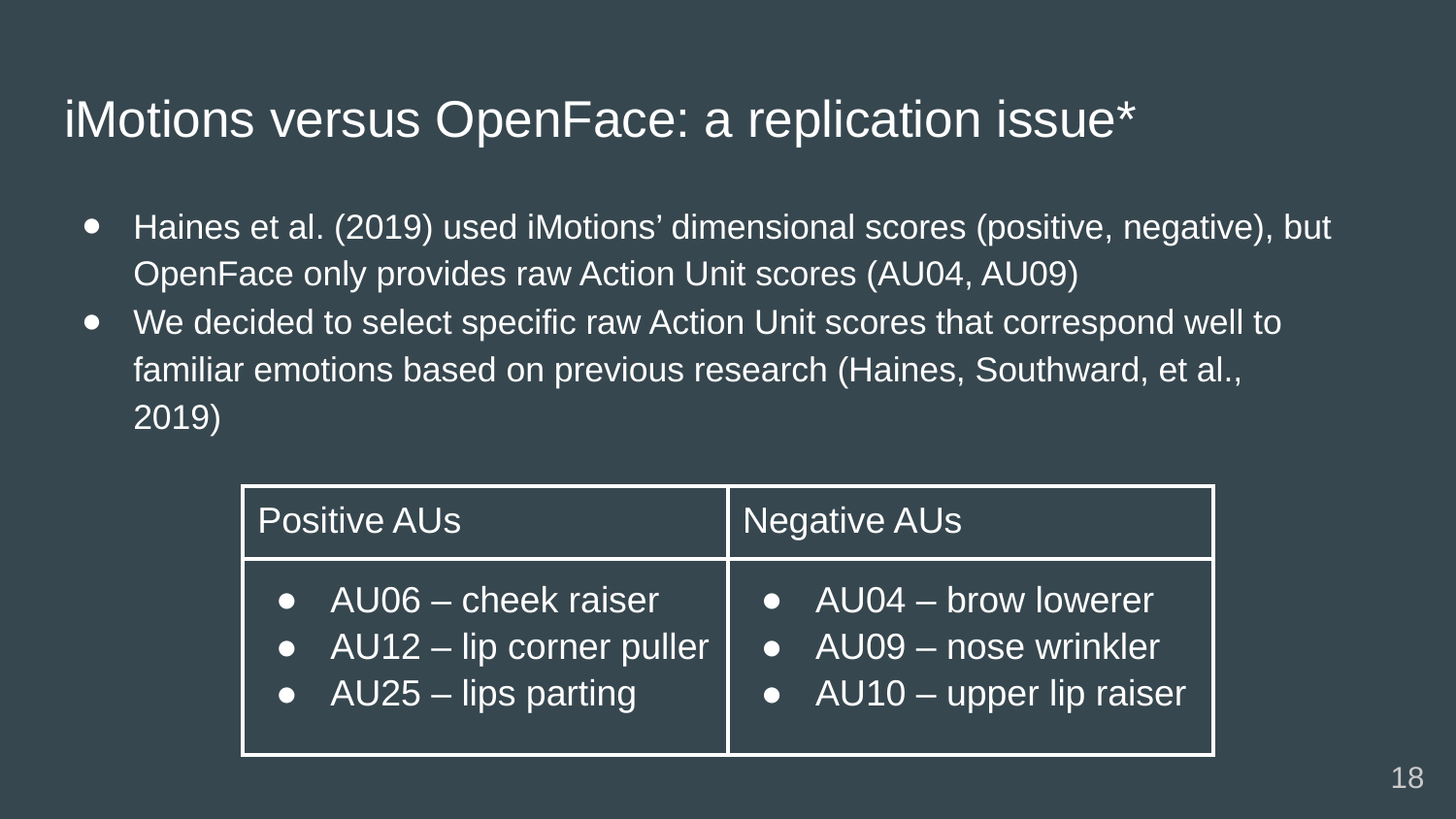

# iMotions versus OpenFace: a replication issue*
Haines et al. (2019) used iMotions’ dimensional scores (positive, negative), but OpenFace only provides raw Action Unit scores (AU04, AU09)
We decided to select specific raw Action Unit scores that correspond well to familiar emotions based on previous research (Haines, Southward, et al., 2019)

| Positive AUs | Negative AUs |
| --- | --- |
| AU06 – cheek raiser AU12 – lip corner puller AU25 – lips parting | AU04 – brow lowerer AU09 – nose wrinkler AU10 – upper lip raiser |
|  |  |
|  |  |
18